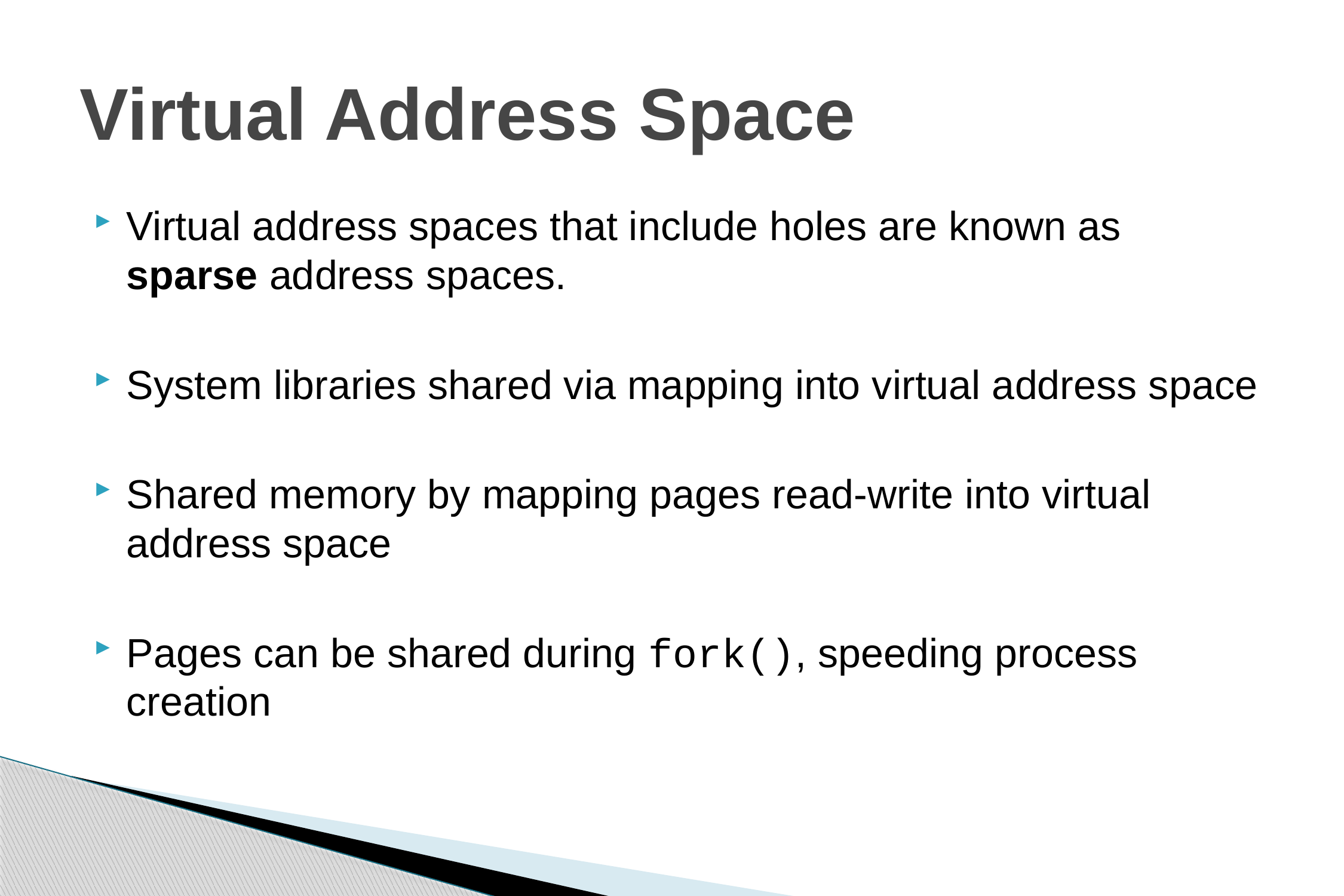

# Virtual Address Space
Virtual address spaces that include holes are known as sparse address spaces.

System libraries shared via mapping into virtual address space

Shared memory by mapping pages read-write into virtual address space

Pages can be shared during fork(), speeding process creation